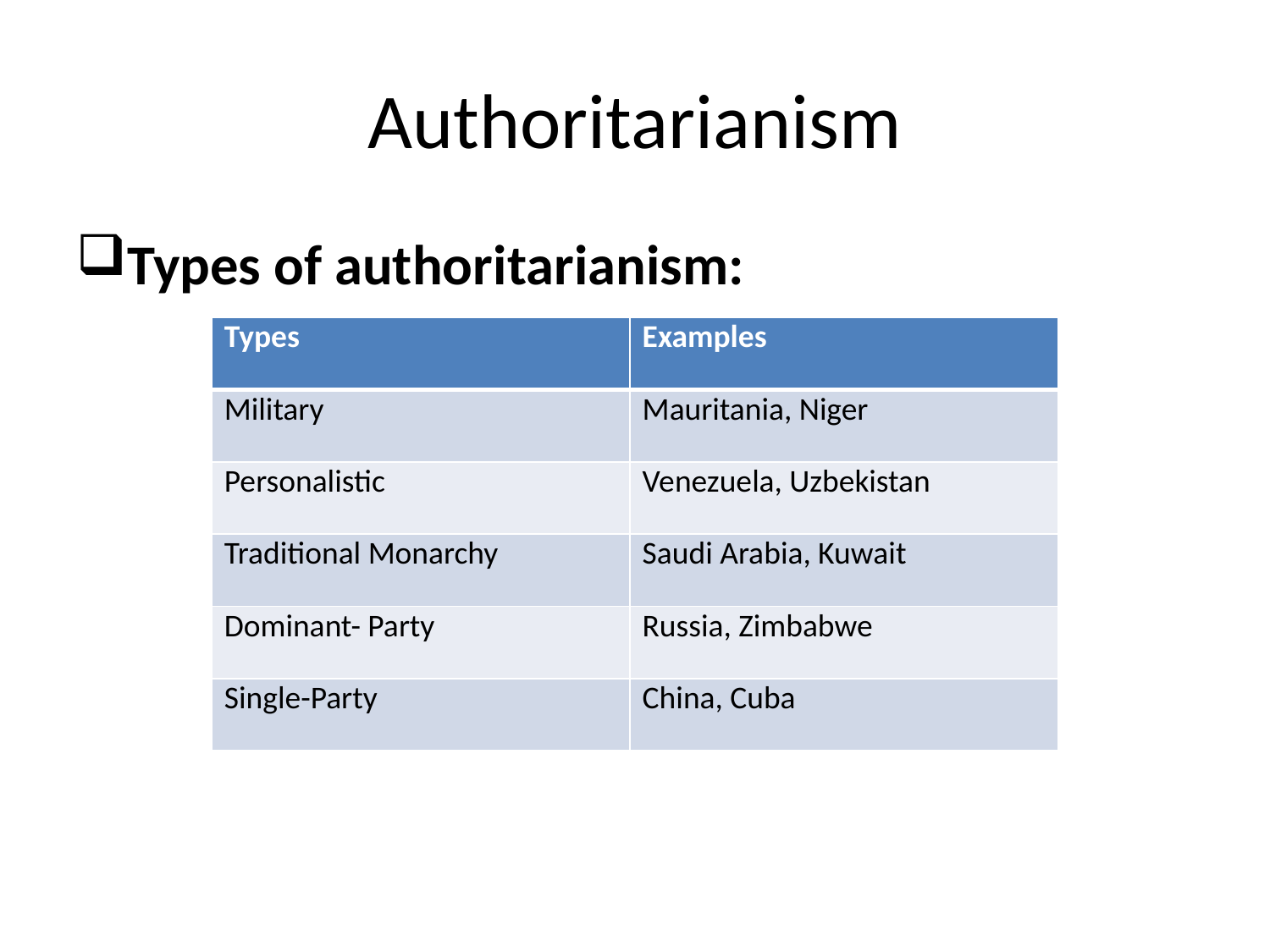

# Authoritarianism
Types of authoritarianism:

| Types | Examples |
| --- | --- |
| Military | Mauritania, Niger |
| Personalistic | Venezuela, Uzbekistan |
| Traditional Monarchy | Saudi Arabia, Kuwait |
| Dominant- Party | Russia, Zimbabwe |
| Single-Party | China, Cuba |